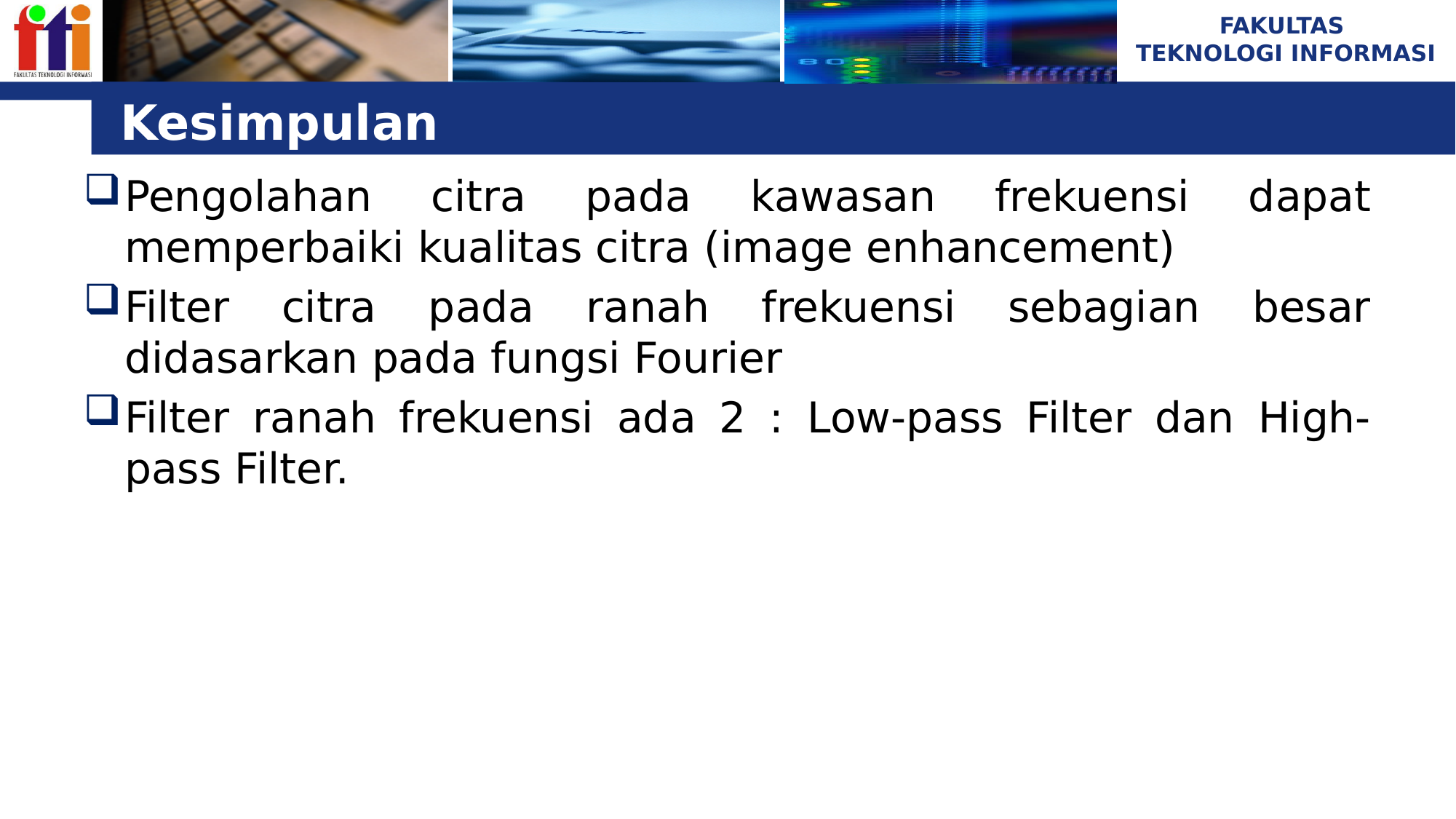

# Kesimpulan
Pengolahan citra pada kawasan frekuensi dapat memperbaiki kualitas citra (image enhancement)
Filter citra pada ranah frekuensi sebagian besar didasarkan pada fungsi Fourier
Filter ranah frekuensi ada 2 : Low-pass Filter dan High-pass Filter.